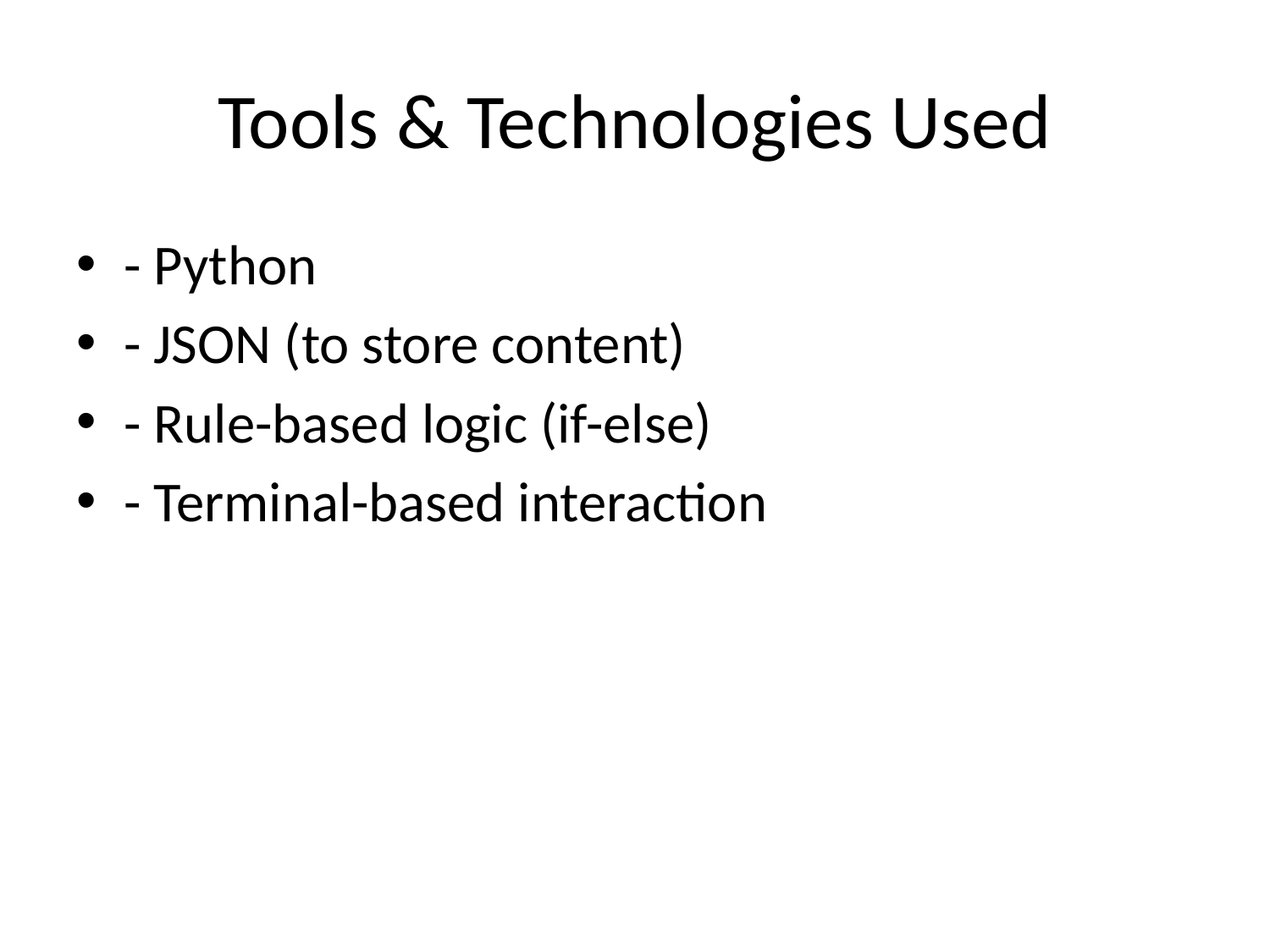

# Tools & Technologies Used
- Python
- JSON (to store content)
- Rule-based logic (if-else)
- Terminal-based interaction